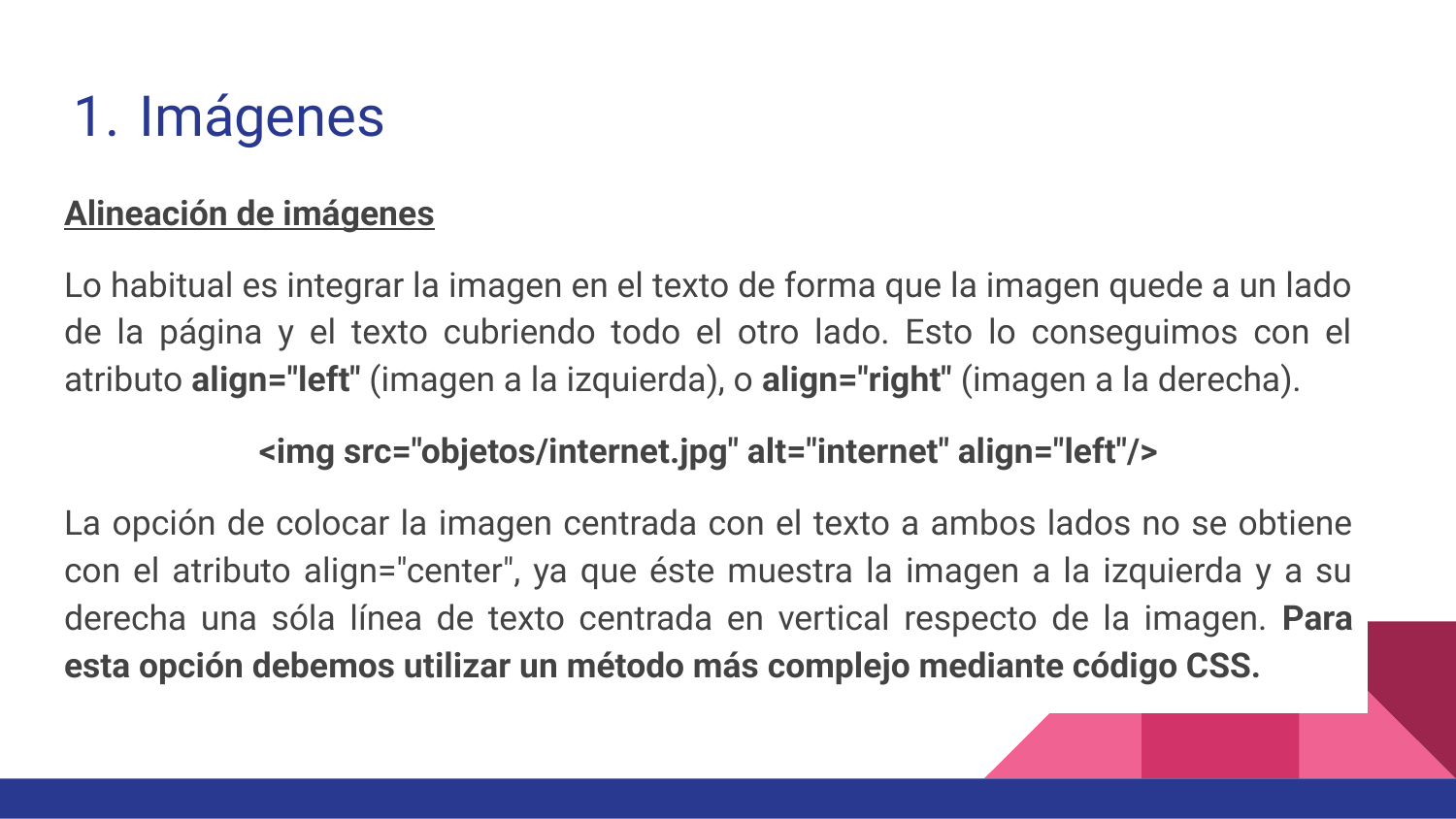

# Imágenes
Alineación de imágenes
Lo habitual es integrar la imagen en el texto de forma que la imagen quede a un lado de la página y el texto cubriendo todo el otro lado. Esto lo conseguimos con el atributo align="left" (imagen a la izquierda), o align="right" (imagen a la derecha).
<img src="objetos/internet.jpg" alt="internet" align="left"/>
La opción de colocar la imagen centrada con el texto a ambos lados no se obtiene con el atributo align="center", ya que éste muestra la imagen a la izquierda y a su derecha una sóla línea de texto centrada en vertical respecto de la imagen. Para esta opción debemos utilizar un método más complejo mediante código CSS.